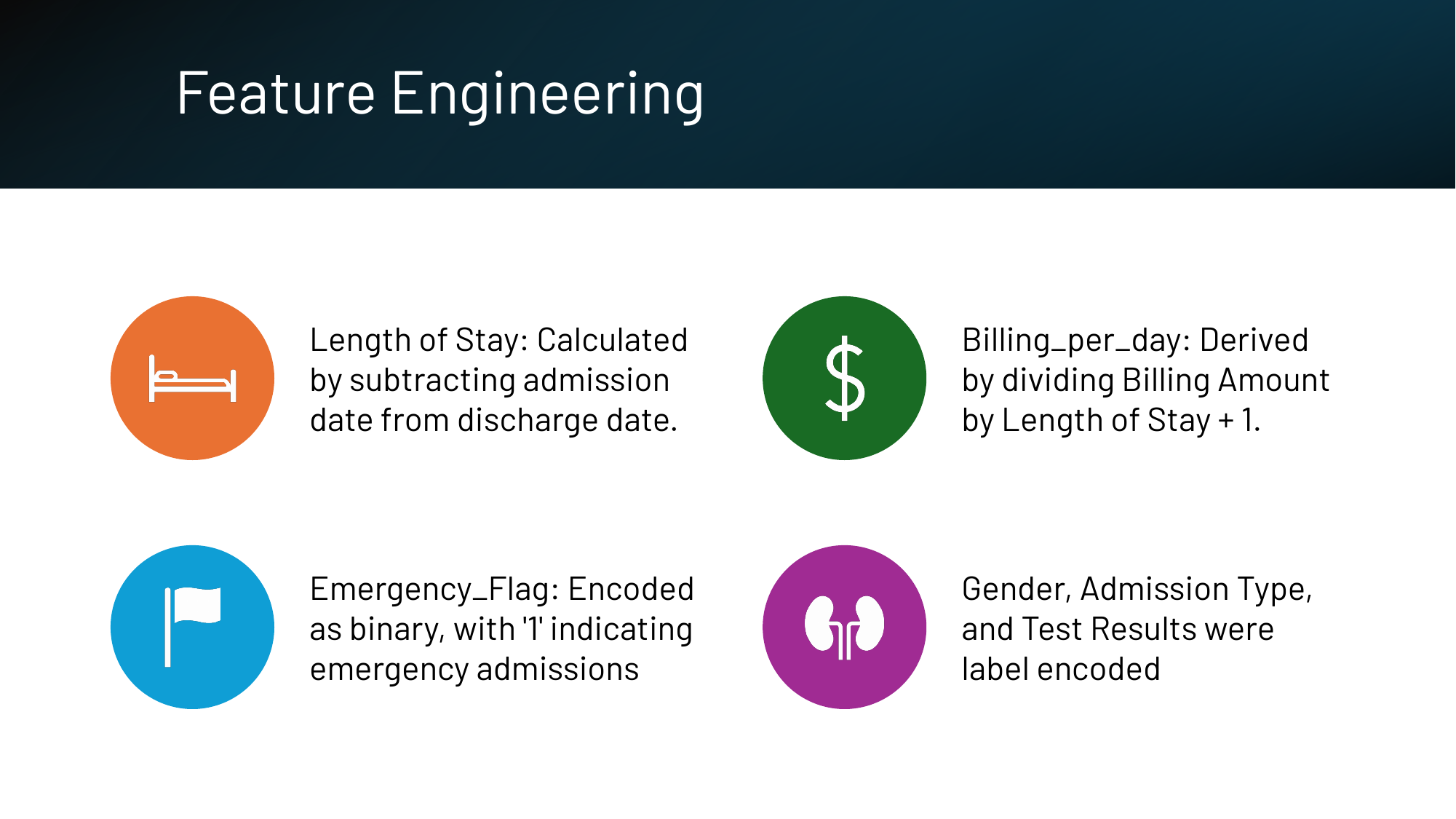

# Feature Engineering
Length of Stay: Calculated by subtracting admission date from discharge date.
Billing_per_day: Derived by dividing Billing Amount by Length of Stay + 1.
Emergency_Flag: Encoded as binary, with '1' indicating emergency admissions
Gender, Admission Type, and Test Results were label encoded